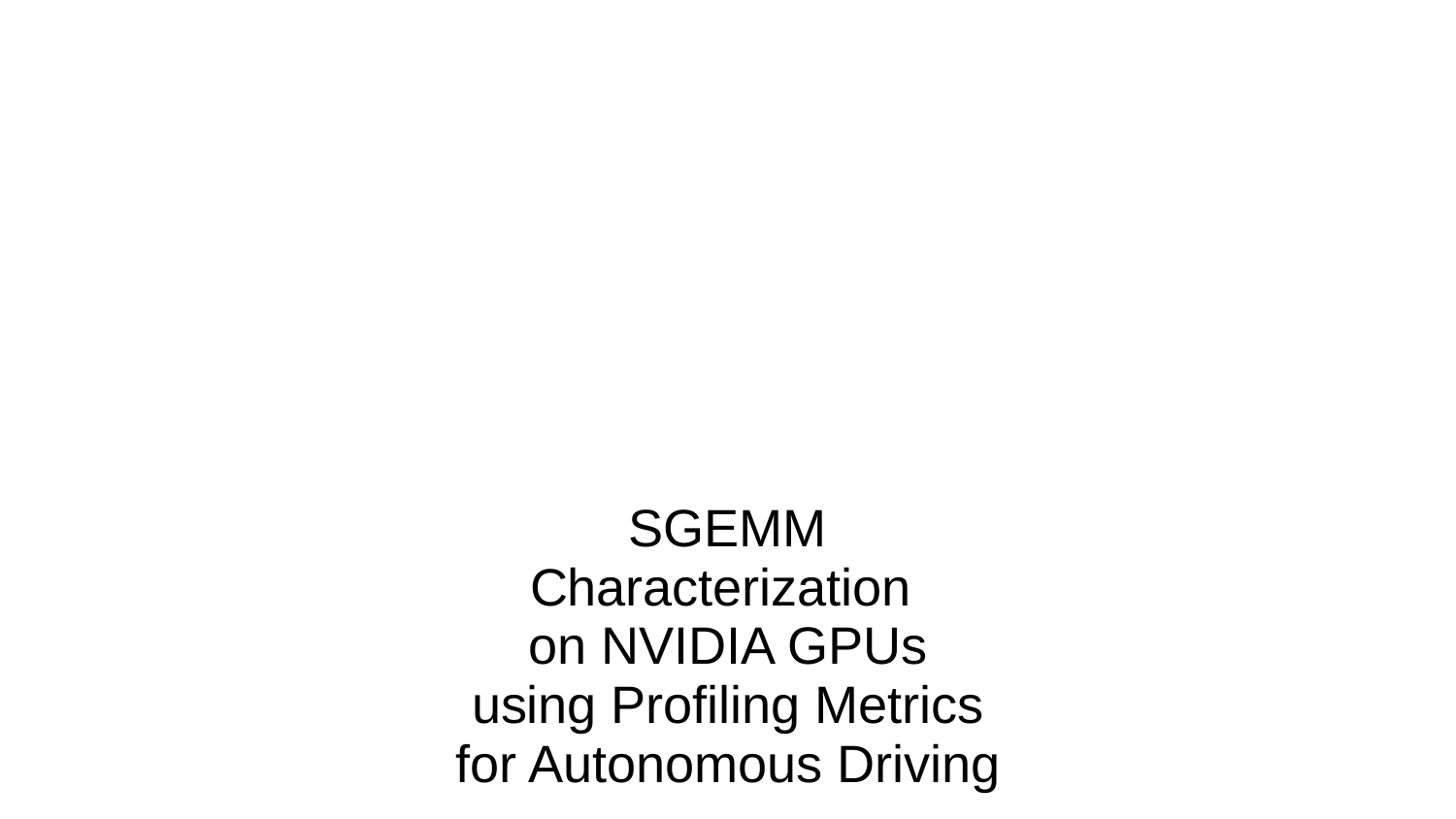

# SGEMM
Characterization
on NVIDIA GPUs
using Profiling Metrics
for Autonomous Driving